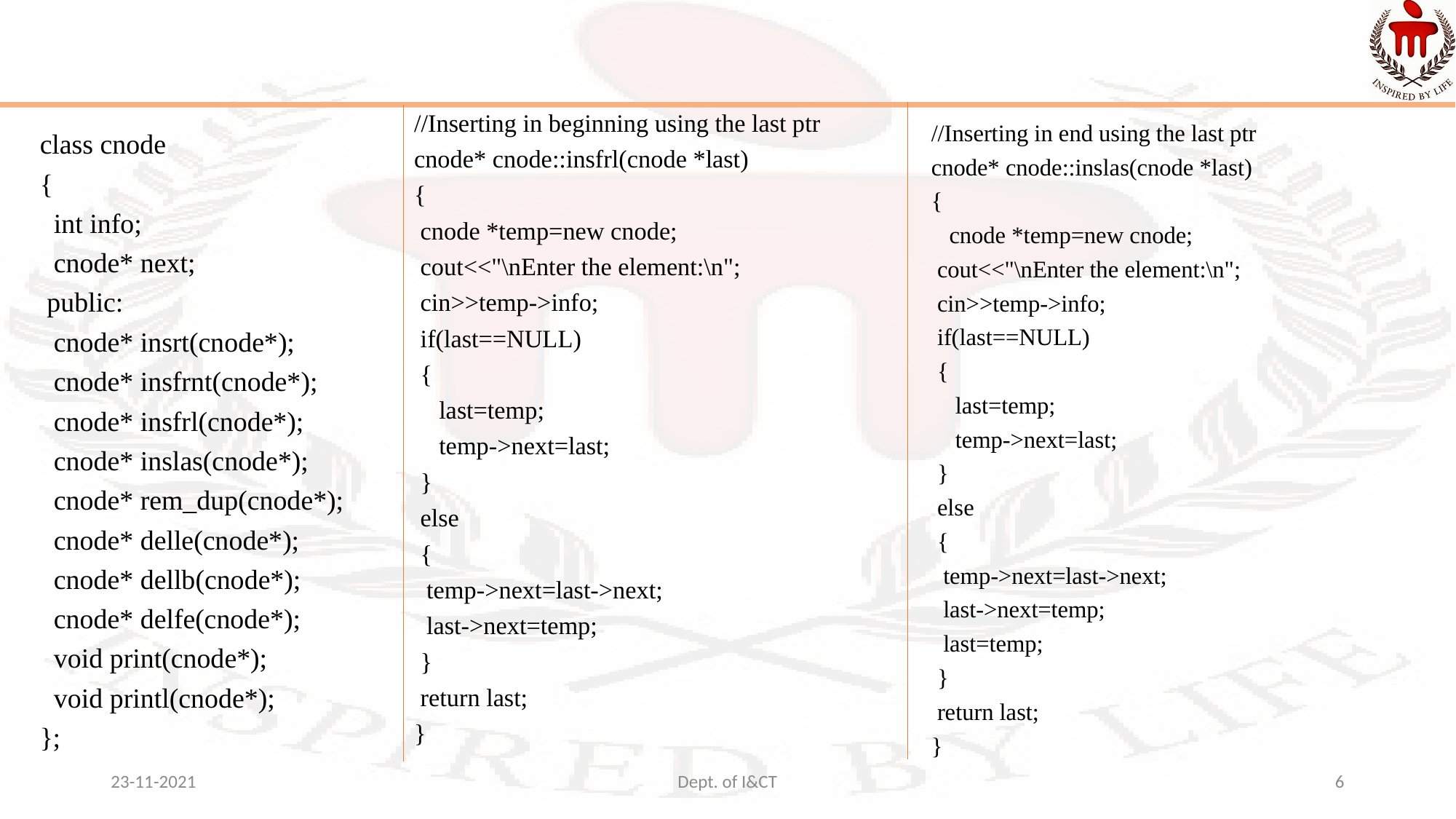

#
//Inserting in beginning using the last ptr
cnode* cnode::insfrl(cnode *last)
{
 cnode *temp=new cnode;
 cout<<"\nEnter the element:\n";
 cin>>temp->info;
 if(last==NULL)
 {
    last=temp;
    temp->next=last;
 }
 else
 {
  temp->next=last->next;
  last->next=temp;
 }
 return last;
}

//Inserting in end using the last ptr
cnode* cnode::inslas(cnode *last)
{
   cnode *temp=new cnode;
 cout<<"\nEnter the element:\n";
 cin>>temp->info;
 if(last==NULL)
 {
    last=temp;
    temp->next=last;
 }
 else
 {
  temp->next=last->next;
  last->next=temp;
  last=temp;
 }
 return last;
}
class cnode
{
  int info;
  cnode* next;
 public:
  cnode* insrt(cnode*);
  cnode* insfrnt(cnode*);
  cnode* insfrl(cnode*);
  cnode* inslas(cnode*);
  cnode* rem_dup(cnode*);
  cnode* delle(cnode*);
  cnode* dellb(cnode*);
  cnode* delfe(cnode*);
  void print(cnode*);
  void printl(cnode*);
};
23-11-2021
Dept. of I&CT
6